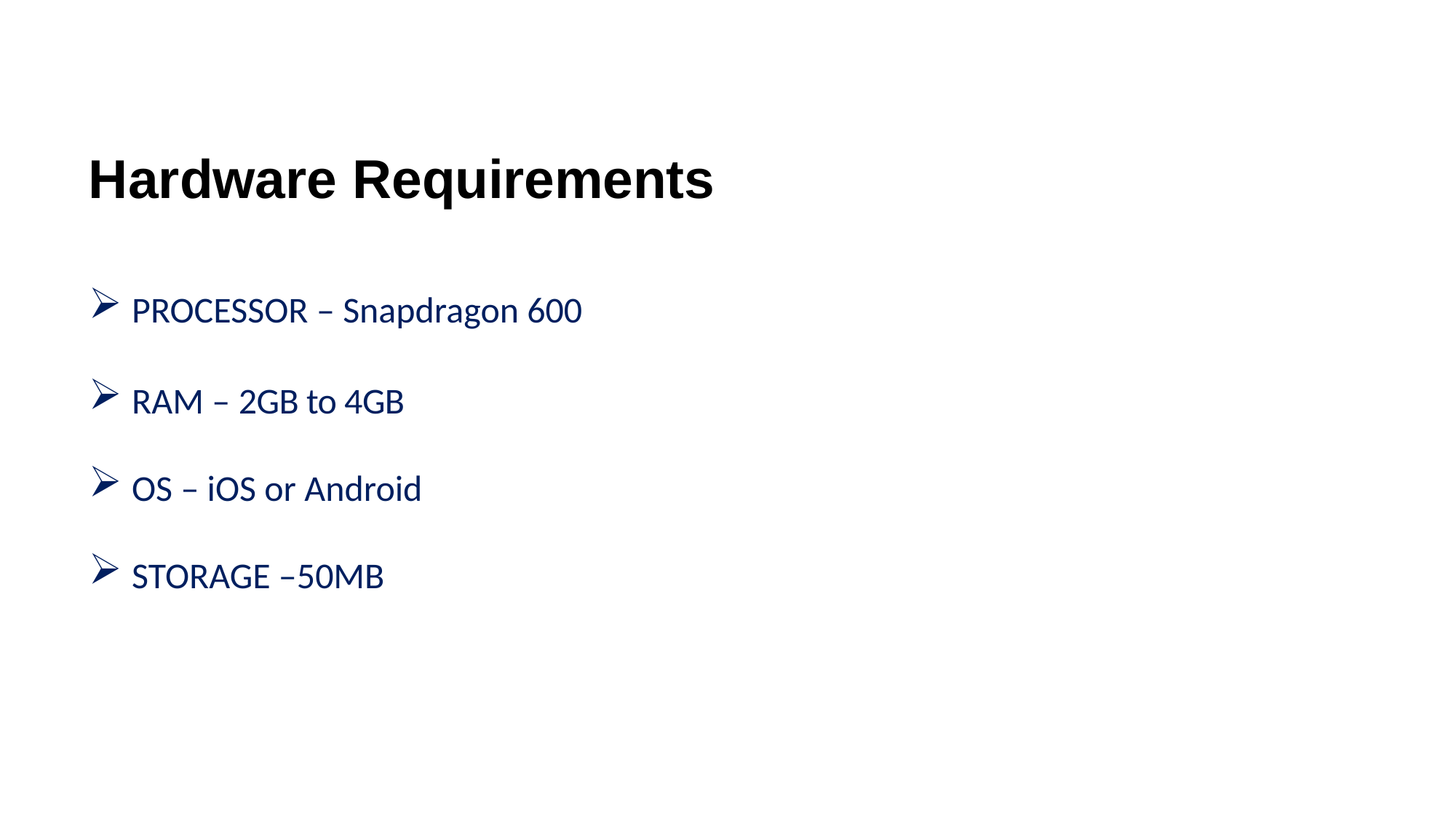

# Hardware Requirements
PROCESSOR – Snapdragon 600

RAM – 2GB to 4GB

OS – iOS or Android

STORAGE –50MB